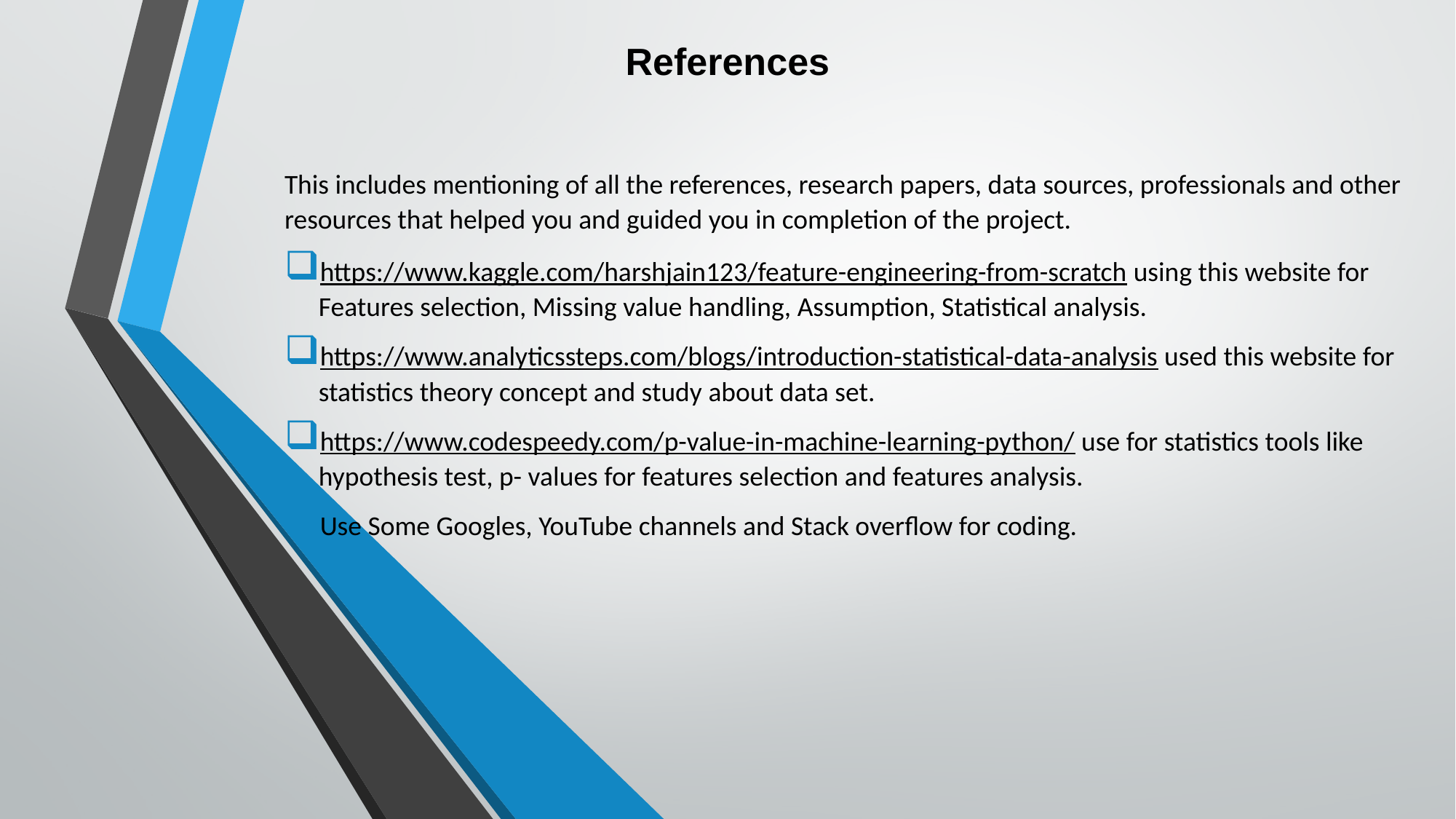

References

This includes mentioning of all the references, research papers, data sources, professionals and other resources that helped you and guided you in completion of the project.
https://www.kaggle.com/harshjain123/feature-engineering-from-scratch using this website for Features selection, Missing value handling, Assumption, Statistical analysis.
https://www.analyticssteps.com/blogs/introduction-statistical-data-analysis used this website for statistics theory concept and study about data set.
https://www.codespeedy.com/p-value-in-machine-learning-python/ use for statistics tools like hypothesis test, p- values for features selection and features analysis.
Use Some Googles, YouTube channels and Stack overflow for coding.